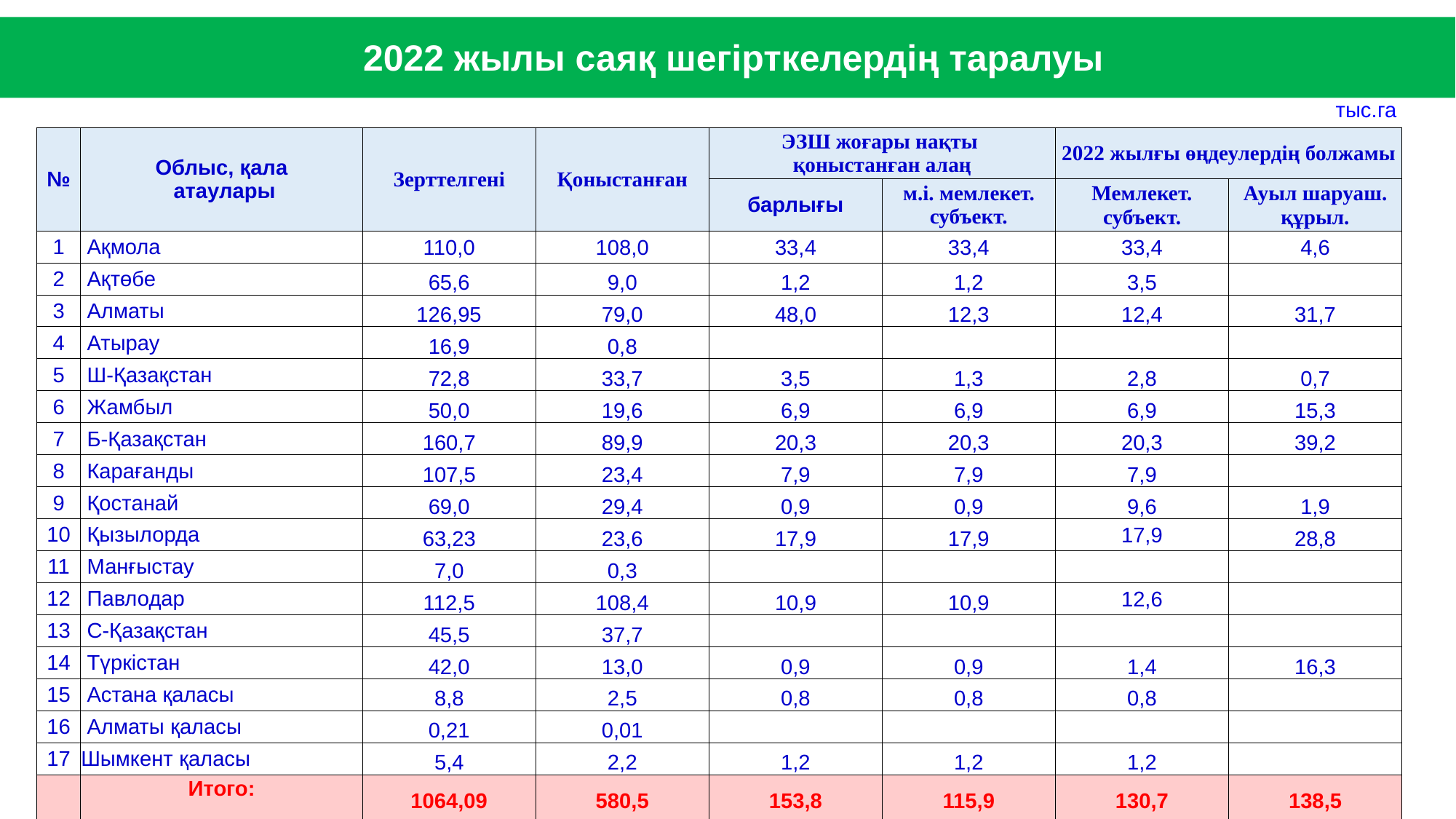

2022 жылы саяқ шегірткелердің таралуы
тыс.га
| № | Облыс, қала атаулары | Зерттелгені | Қоныстанған | ЭЗШ жоғары нақты қоныстанған алаң |  | 2022 жылғы өңдеулердің болжамы |  |
| --- | --- | --- | --- | --- | --- | --- | --- |
|  |  |  |  | барлығы | м.і. мемлекет. субъект. | Мемлекет. субъект. | Ауыл шаруаш. құрыл. |
| 1 | Ақмола | 110,0 | 108,0 | 33,4 | 33,4 | 33,4 | 4,6 |
| 2 | Ақтөбе | 65,6 | 9,0 | 1,2 | 1,2 | 3,5 |  |
| 3 | Алматы | 126,95 | 79,0 | 48,0 | 12,3 | 12,4 | 31,7 |
| 4 | Атырау | 16,9 | 0,8 |  |  |  |  |
| 5 | Ш-Қазақстан | 72,8 | 33,7 | 3,5 | 1,3 | 2,8 | 0,7 |
| 6 | Жамбыл | 50,0 | 19,6 | 6,9 | 6,9 | 6,9 | 15,3 |
| 7 | Б-Қазақстан | 160,7 | 89,9 | 20,3 | 20,3 | 20,3 | 39,2 |
| 8 | Карағанды | 107,5 | 23,4 | 7,9 | 7,9 | 7,9 |  |
| 9 | Қостанай | 69,0 | 29,4 | 0,9 | 0,9 | 9,6 | 1,9 |
| 10 | Қызылорда | 63,23 | 23,6 | 17,9 | 17,9 | 17,9 | 28,8 |
| 11 | Манғыстау | 7,0 | 0,3 |  |  |  |  |
| 12 | Павлодар | 112,5 | 108,4 | 10,9 | 10,9 | 12,6 |  |
| 13 | С-Қазақстан | 45,5 | 37,7 |  |  |  |  |
| 14 | Түркістан | 42,0 | 13,0 | 0,9 | 0,9 | 1,4 | 16,3 |
| 15 | Астана қаласы | 8,8 | 2,5 | 0,8 | 0,8 | 0,8 |  |
| 16 | Алматы қаласы | 0,21 | 0,01 |  |  |  |  |
| 17 | Шымкент қаласы | 5,4 | 2,2 | 1,2 | 1,2 | 1,2 |  |
|  | Итого: | 1064,09 | 580,5 | 153,8 | 115,9 | 130,7 | 138,5 |